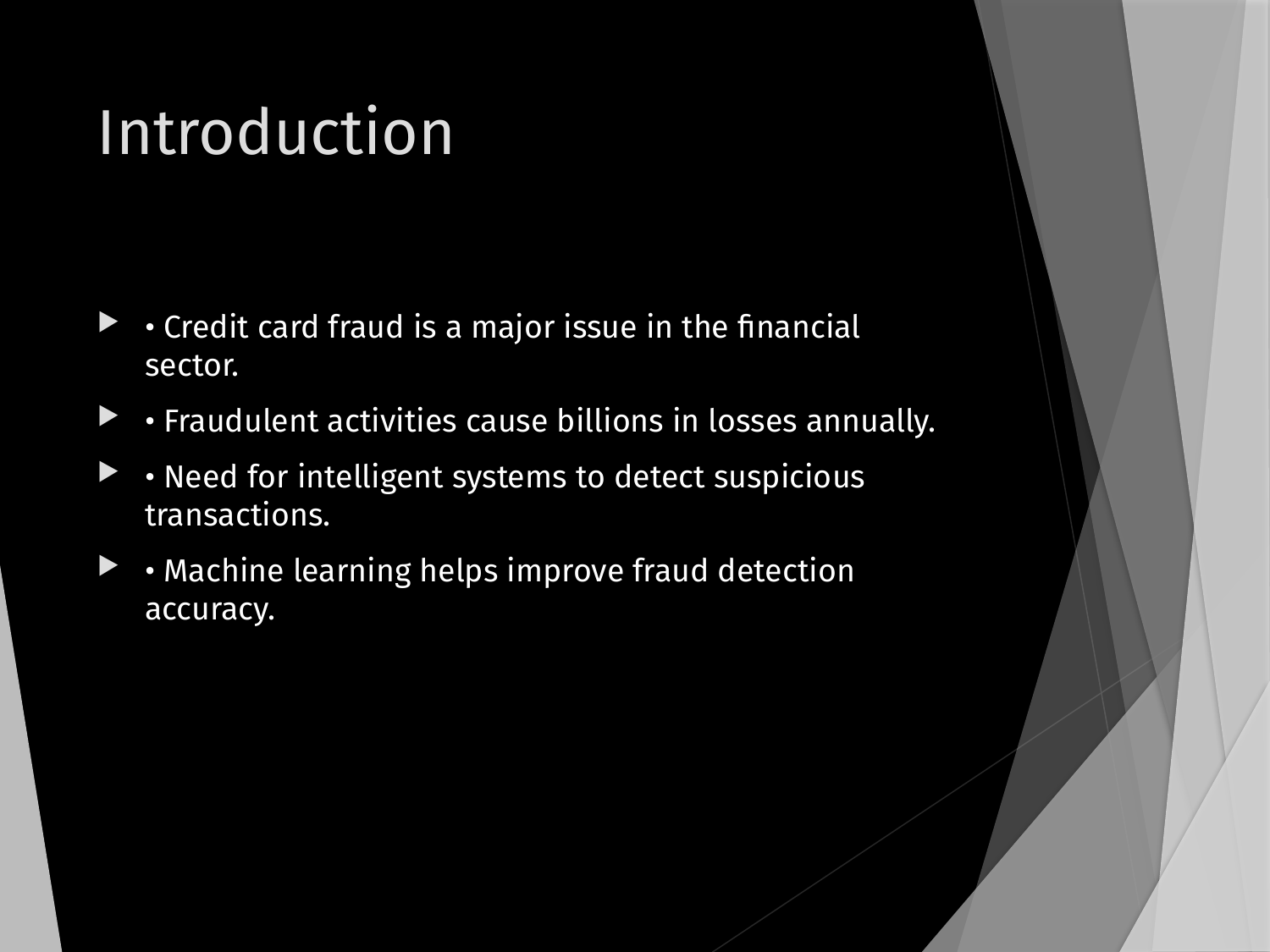

# Introduction
• Credit card fraud is a major issue in the financial sector.
• Fraudulent activities cause billions in losses annually.
• Need for intelligent systems to detect suspicious transactions.
• Machine learning helps improve fraud detection accuracy.